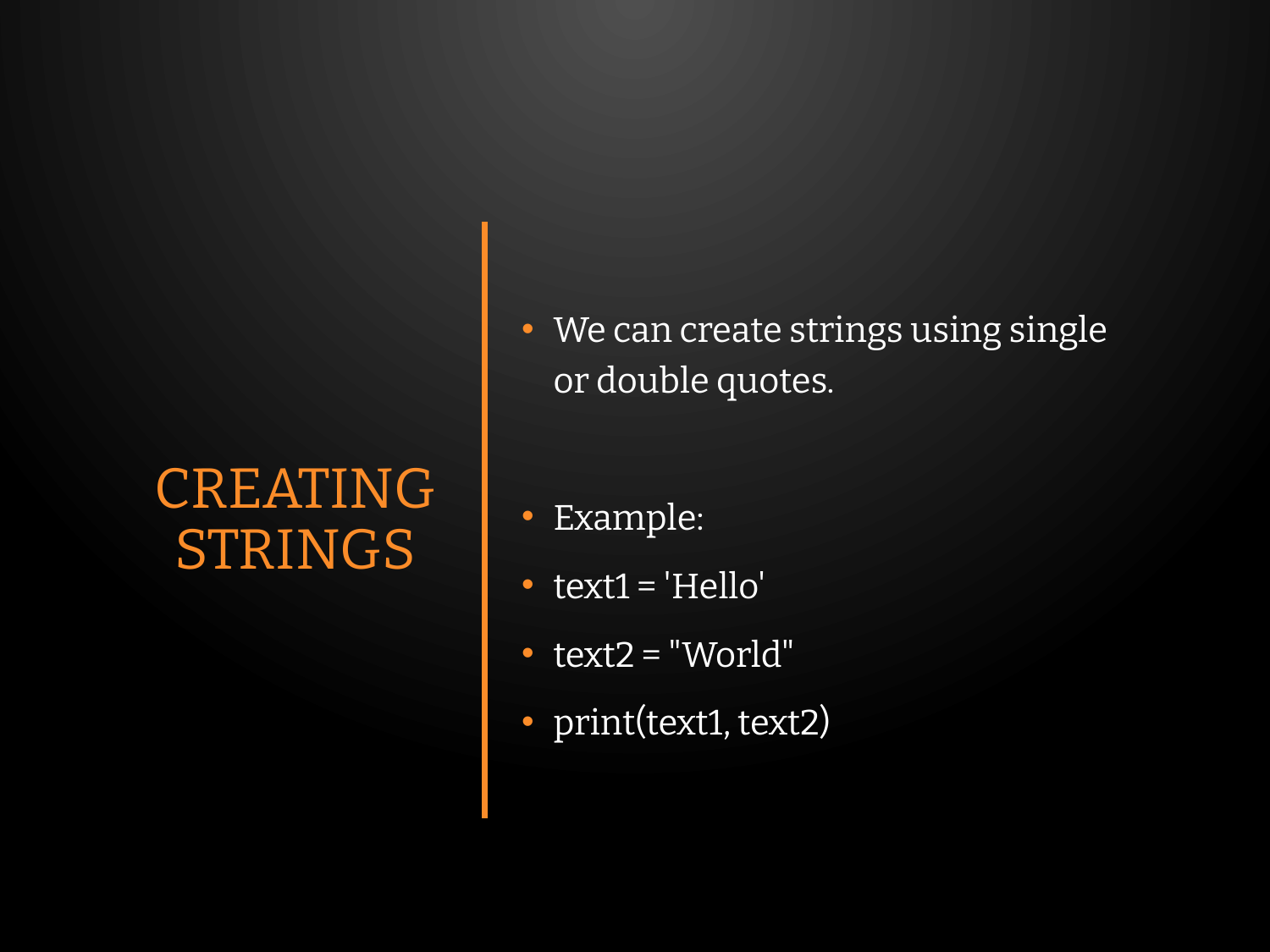

# Creating Strings
We can create strings using single or double quotes.

Example:
text1 = 'Hello'
text2 = "World"
print(text1, text2)